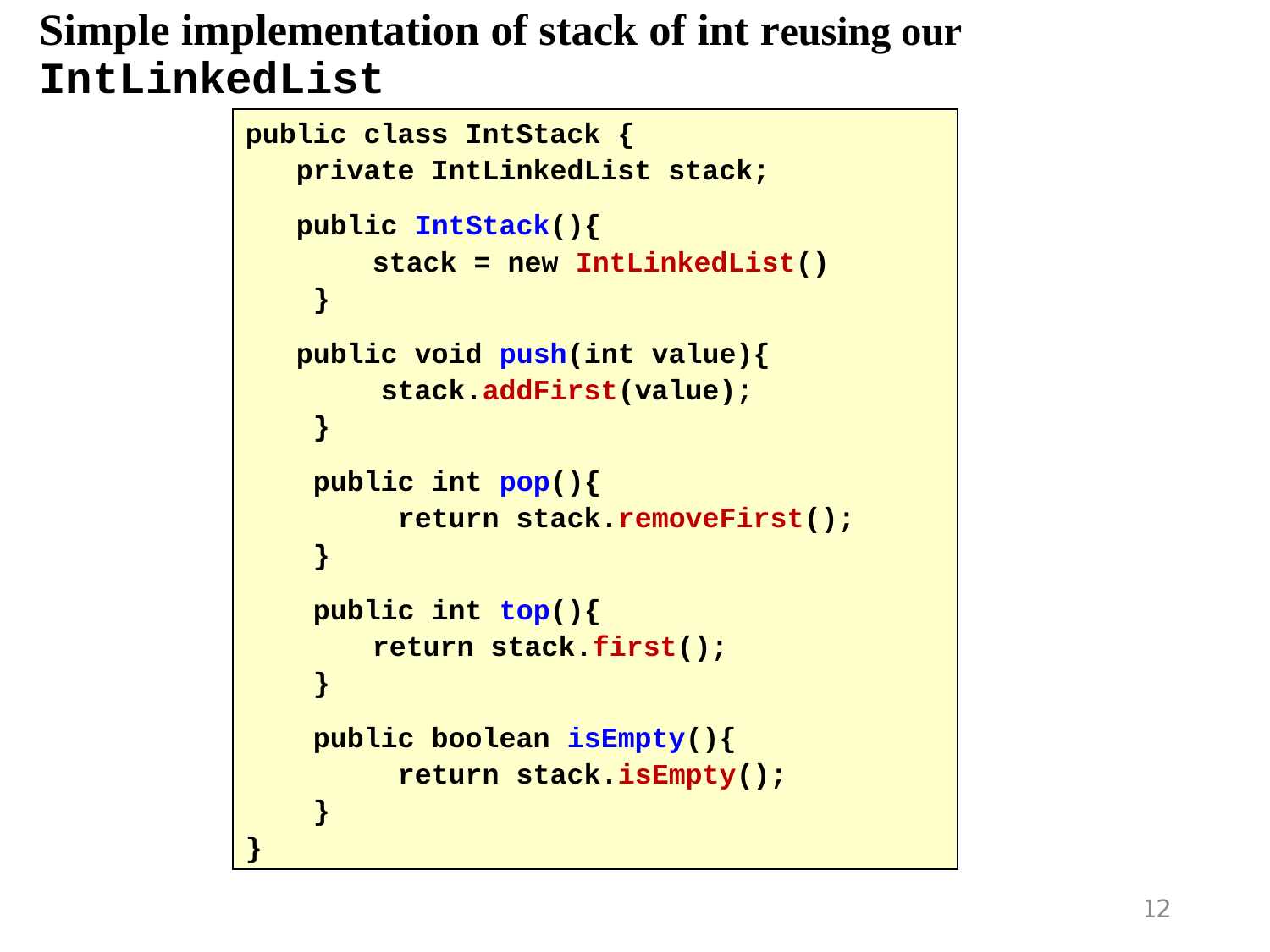

# Simple implementation of stack of int reusing our IntLinkedList
public class IntStack {
   private IntLinkedList stack;
   public IntStack(){
	stack = new IntLinkedList()
    }
   public void push(int value){
        stack.addFirst(value);
    }
    public int pop(){
         return stack.removeFirst();
    }
    public int top(){
	return stack.first();
    }
    public boolean isEmpty(){
         return stack.isEmpty();
    }
}
12